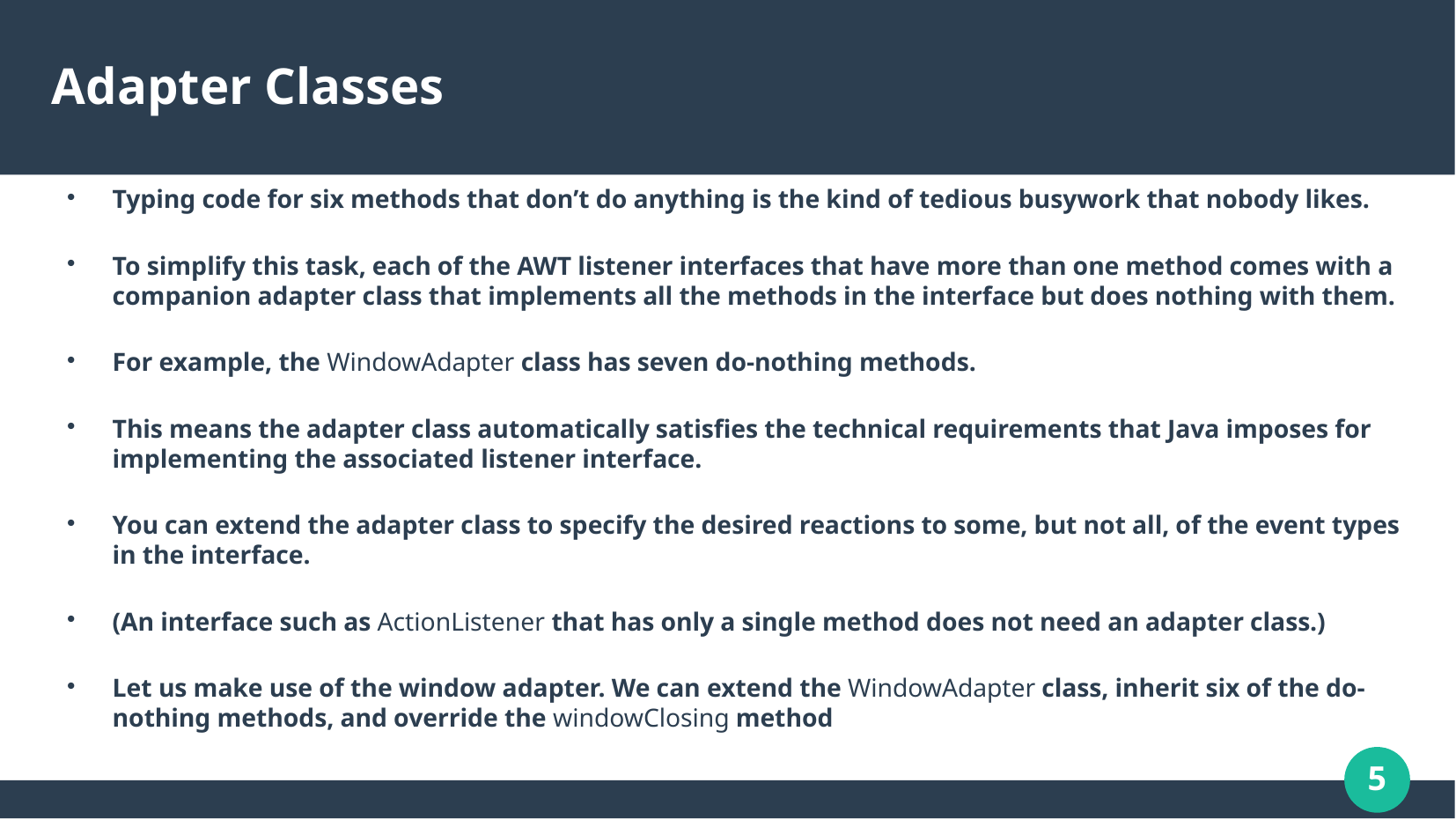

# Adapter Classes
Typing code for six methods that don’t do anything is the kind of tedious busywork that nobody likes.
To simplify this task, each of the AWT listener interfaces that have more than one method comes with a companion adapter class that implements all the methods in the interface but does nothing with them.
For example, the WindowAdapter class has seven do-nothing methods.
This means the adapter class automatically satisfies the technical requirements that Java imposes for implementing the associated listener interface.
You can extend the adapter class to specify the desired reactions to some, but not all, of the event types in the interface.
(An interface such as ActionListener that has only a single method does not need an adapter class.)
Let us make use of the window adapter. We can extend the WindowAdapter class, inherit six of the do-nothing methods, and override the windowClosing method